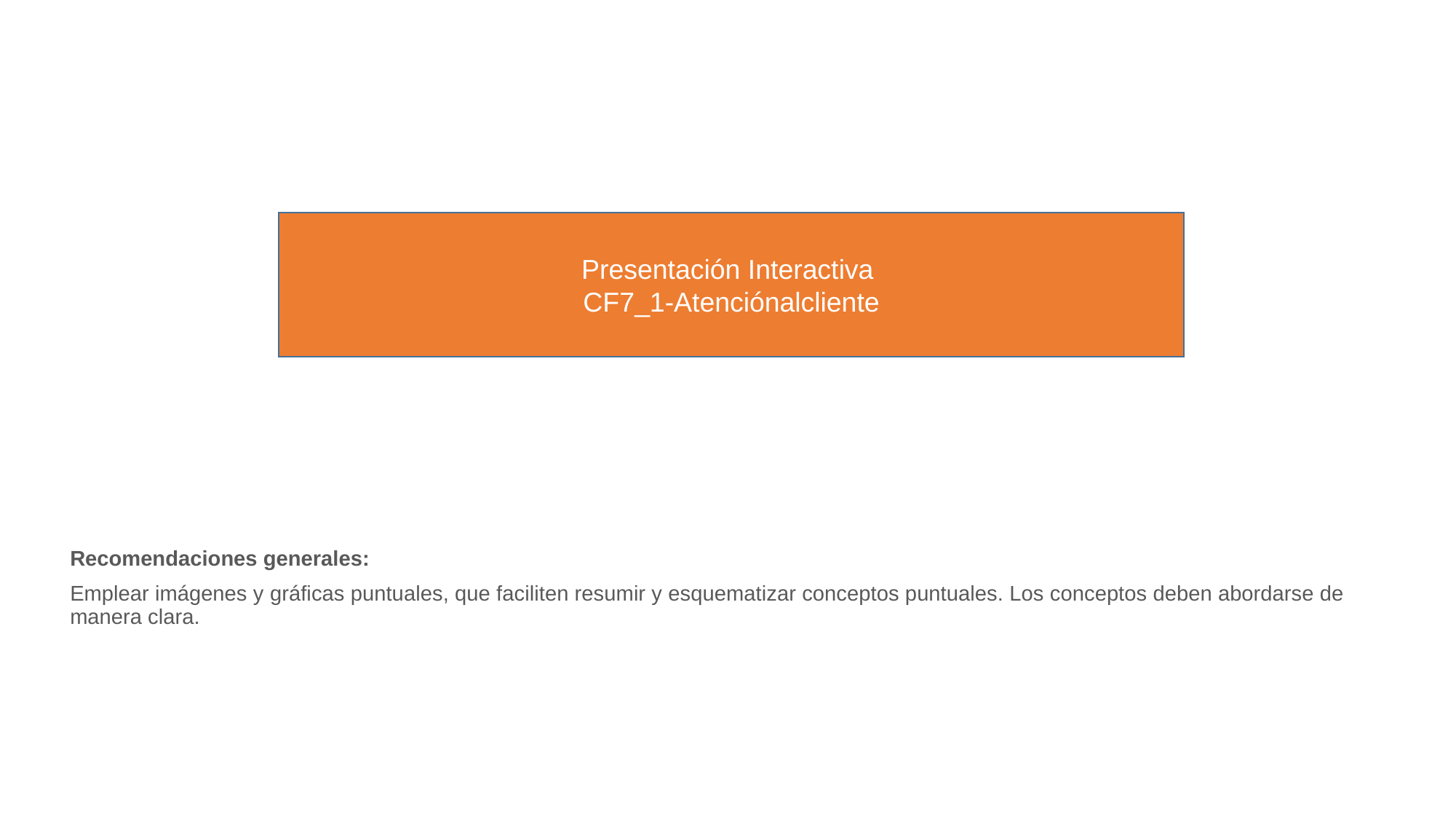

Presentación Interactiva
CF7_1-Atenciónalcliente
Recomendaciones generales:
Emplear imágenes y gráficas puntuales, que faciliten resumir y esquematizar conceptos puntuales. Los conceptos deben abordarse de manera clara.